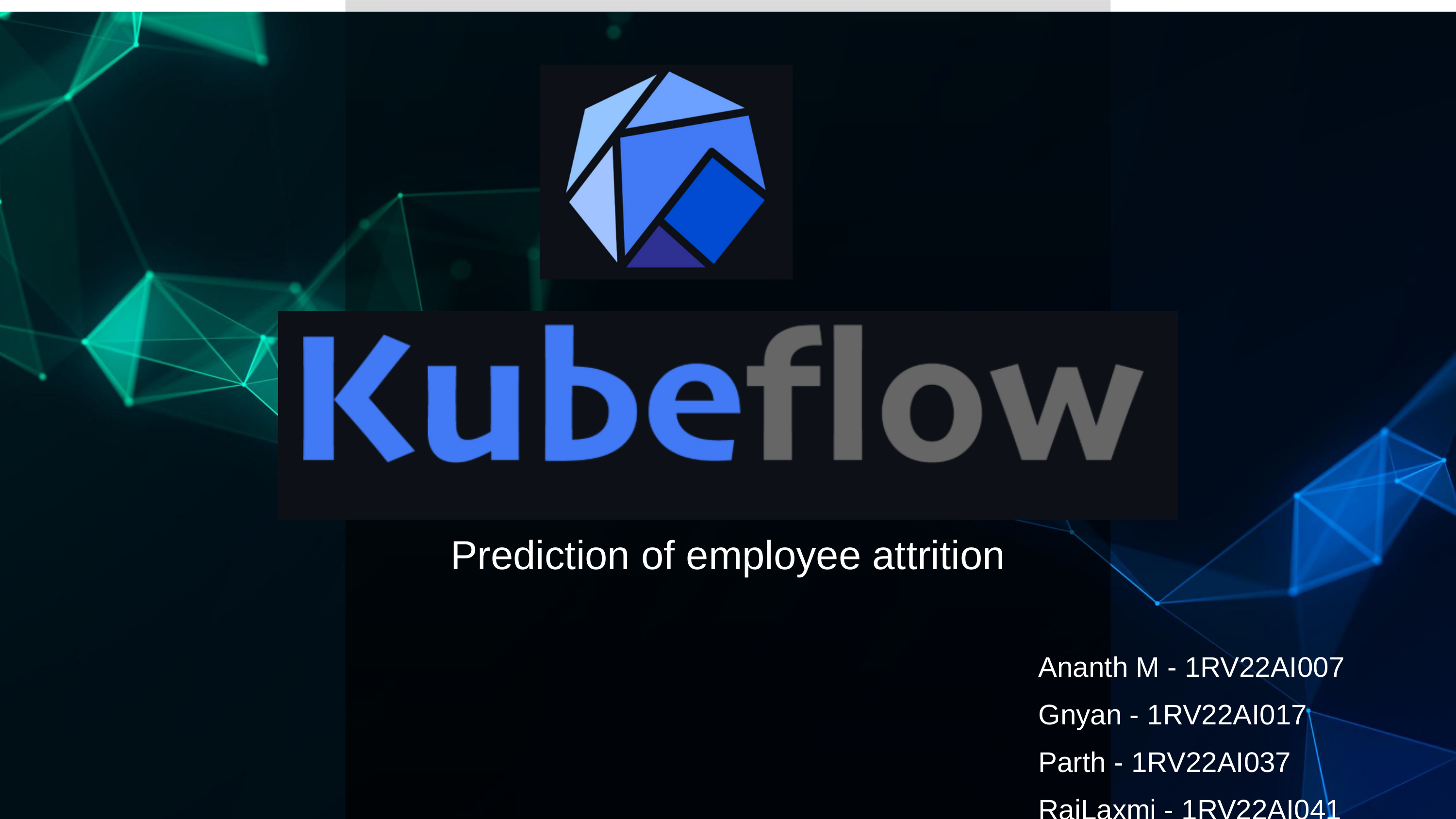

Prediction of employee attrition
Ananth M - 1RV22AI007
Gnyan - 1RV22AI017
Parth - 1RV22AI037
RajLaxmi - 1RV22AI041